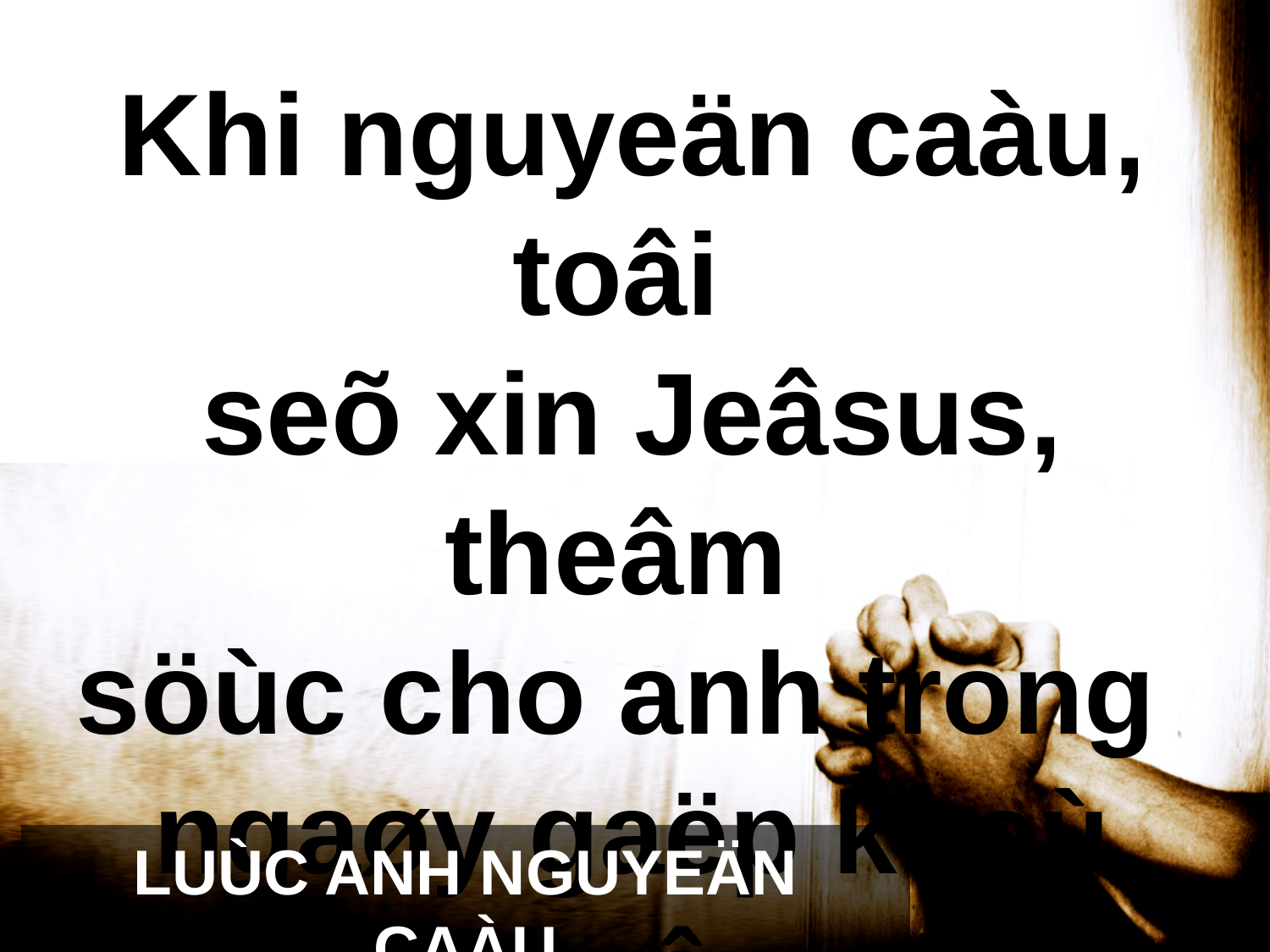

Khi nguyeän caàu, toâi
seõ xin Jeâsus, theâm
söùc cho anh trong
ngaøy gaëp khoù khaên.
LUÙC ANH NGUYEÄN CAÀU